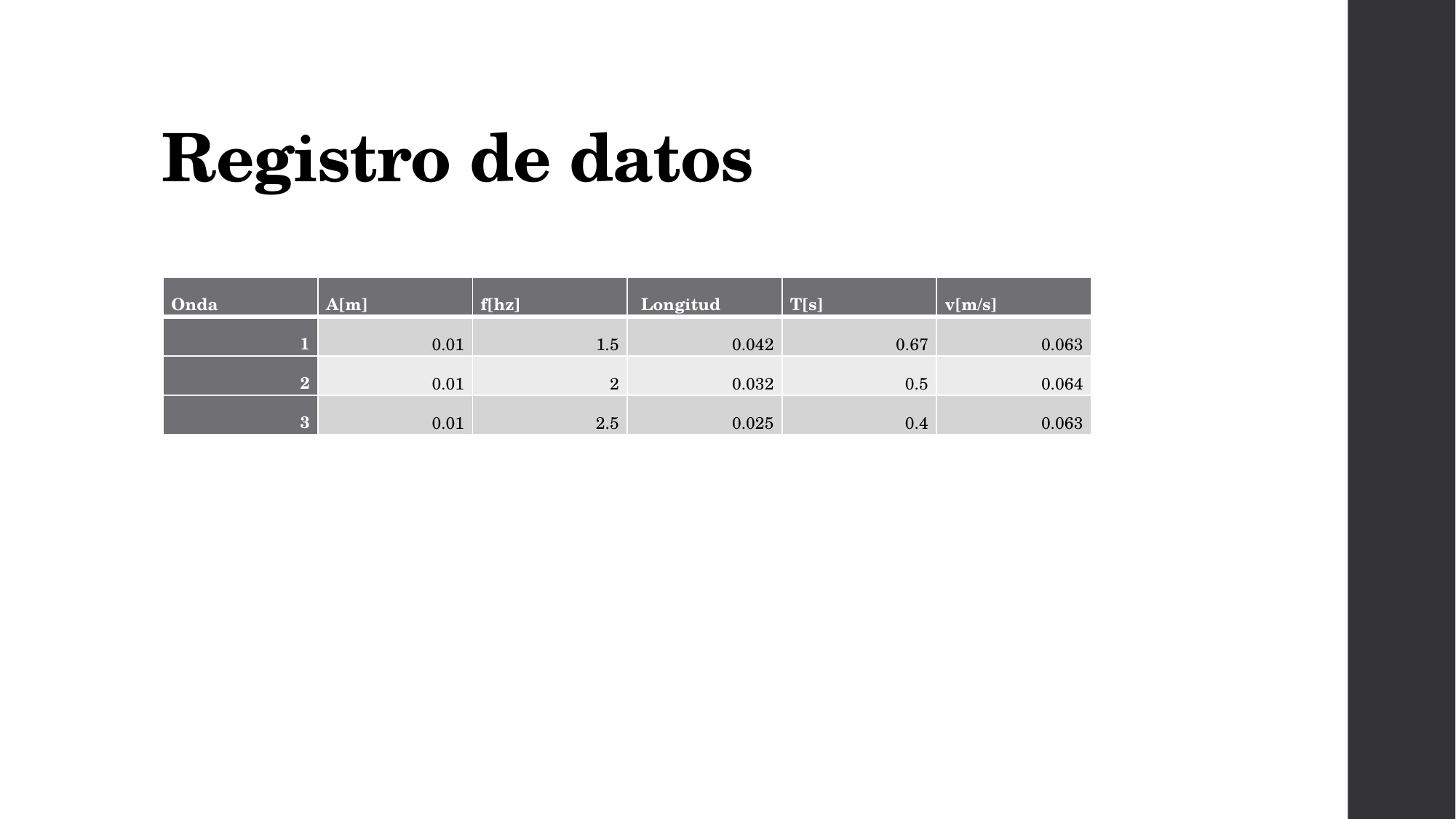

# Registro de datos
| Onda | A[m] | f[hz] | Longitud | T[s] | v[m/s] |
| --- | --- | --- | --- | --- | --- |
| 1 | 0.01 | 1.5 | 0.042 | 0.67 | 0.063 |
| 2 | 0.01 | 2 | 0.032 | 0.5 | 0.064 |
| 3 | 0.01 | 2.5 | 0.025 | 0.4 | 0.063 |